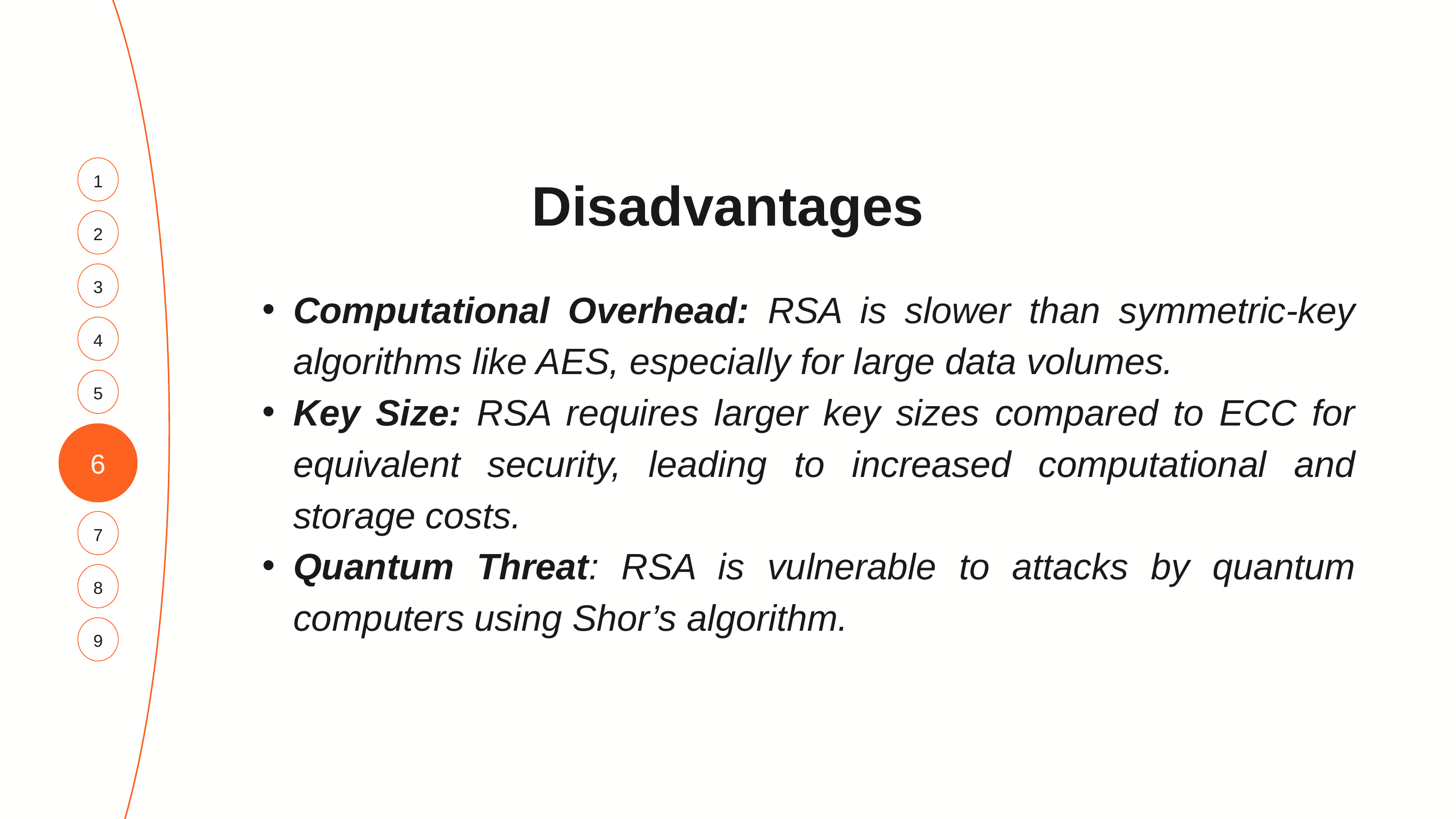

1
Disadvantages

2

3
Computational Overhead: RSA is slower than symmetric-key algorithms like AES, especially for large data volumes.
Key Size: RSA requires larger key sizes compared to ECC for equivalent security, leading to increased computational and storage costs.
Quantum Threat: RSA is vulnerable to attacks by quantum computers using Shor’s algorithm.

4

5

6

7

8

9